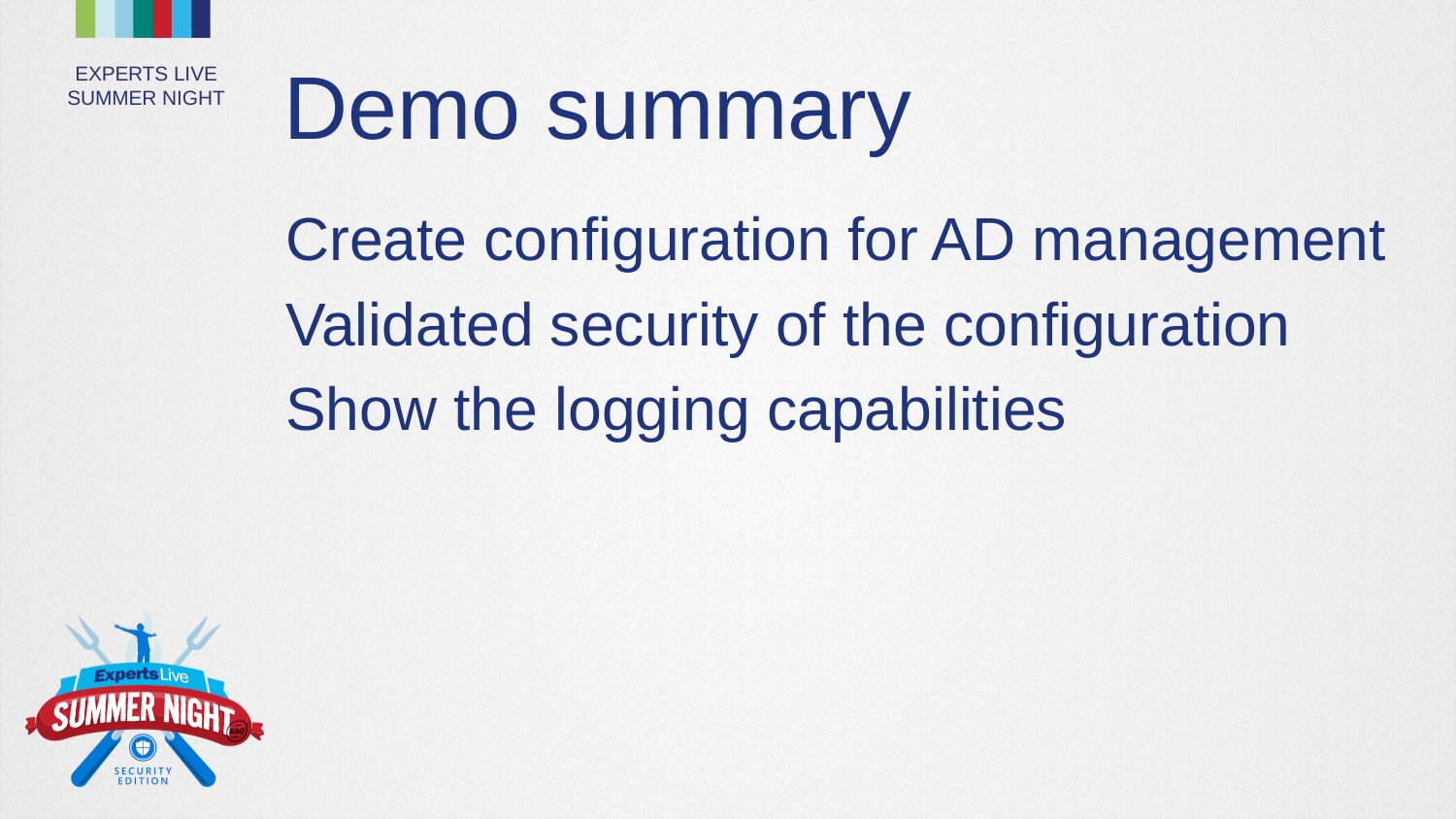

# Demo summary
Create configuration for AD management
Validated security of the configuration
Show the logging capabilities